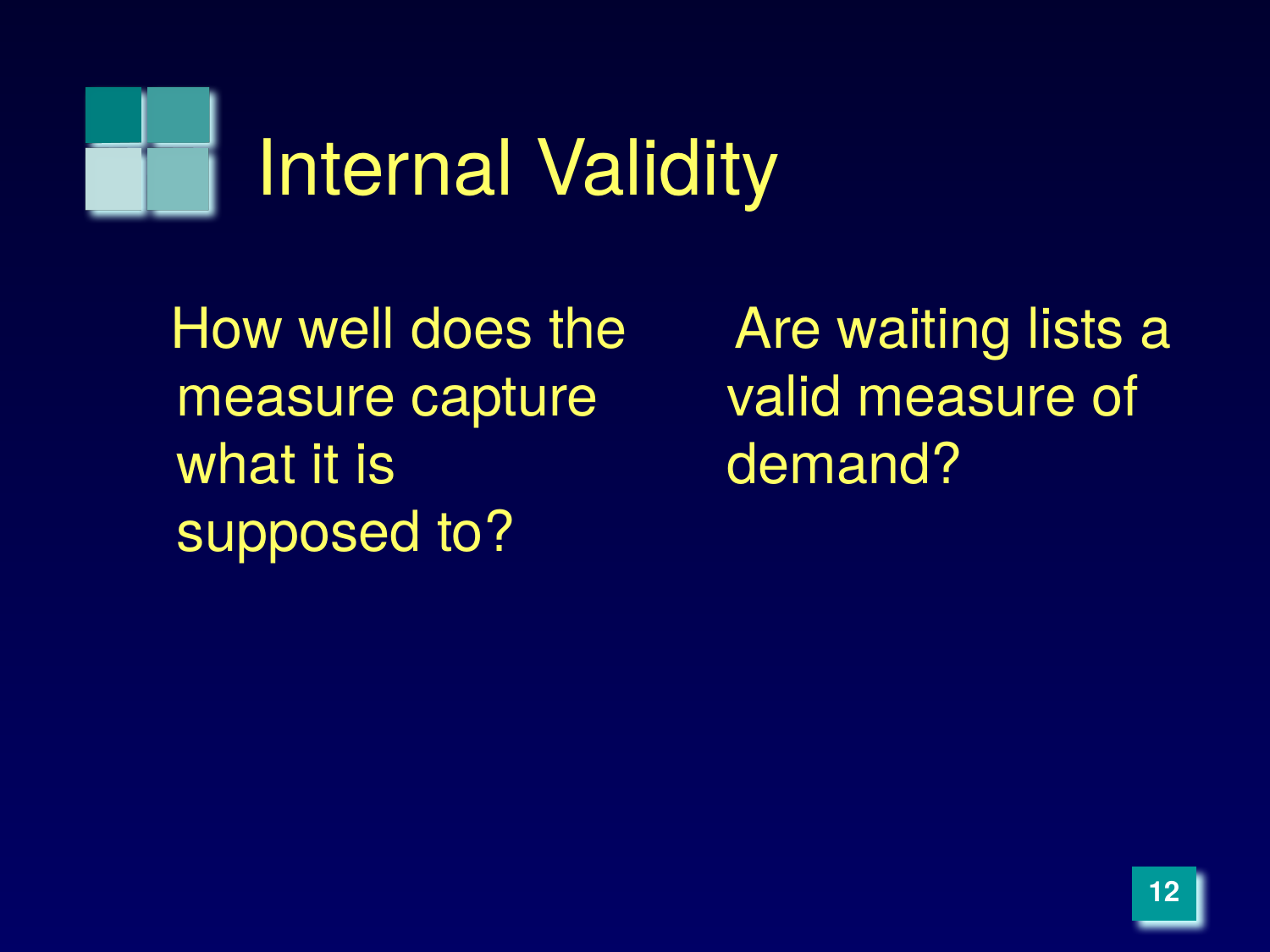

# Internal Validity
   How well does the measure capture what it is supposed to?
    Are waiting lists a valid measure of demand?
12